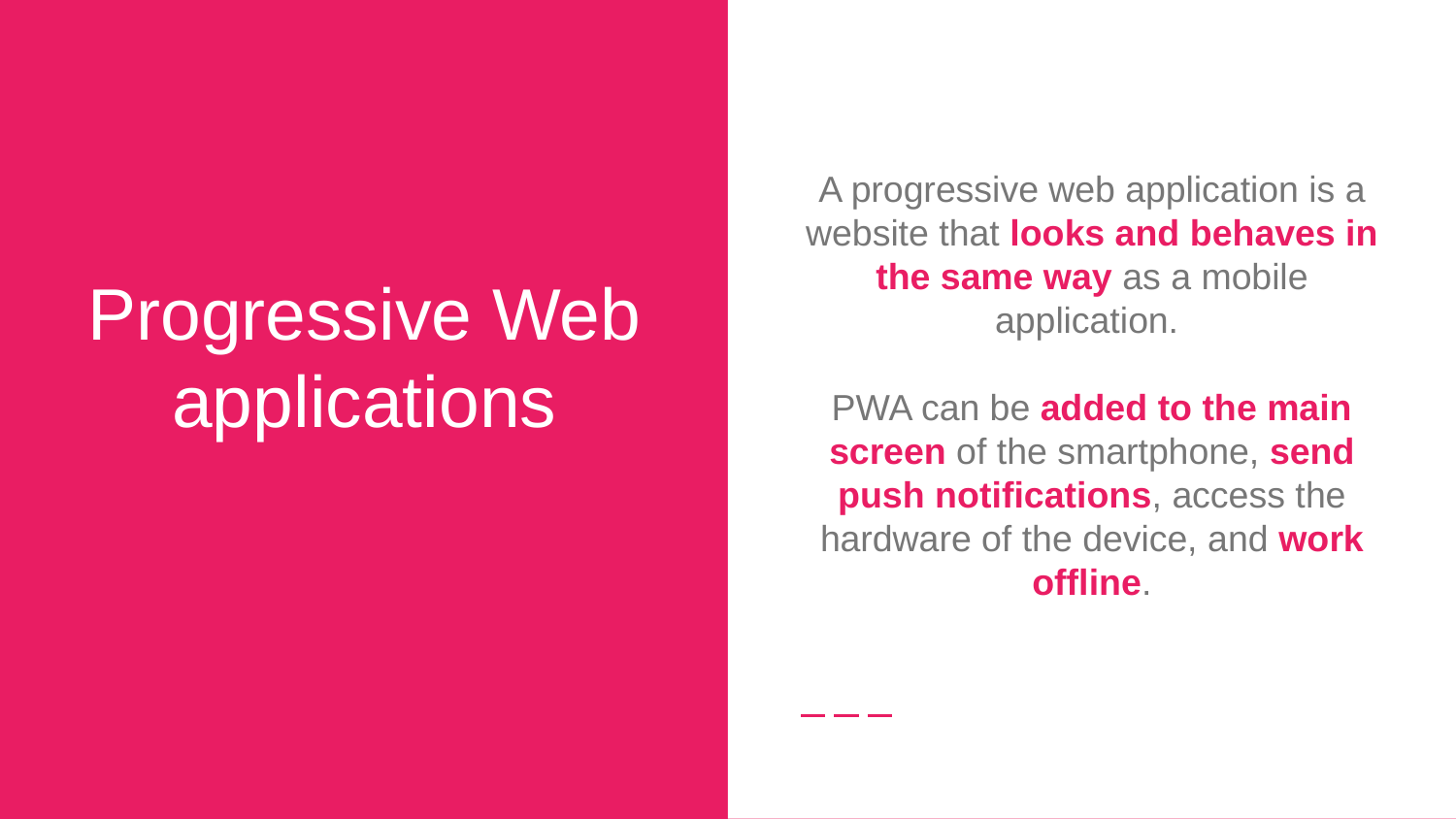

A progressive web application is a website that looks and behaves in the same way as a mobile application.

PWA can be added to the main screen of the smartphone, send push notifications, access the hardware of the device, and work offline.

# Progressive Web applications